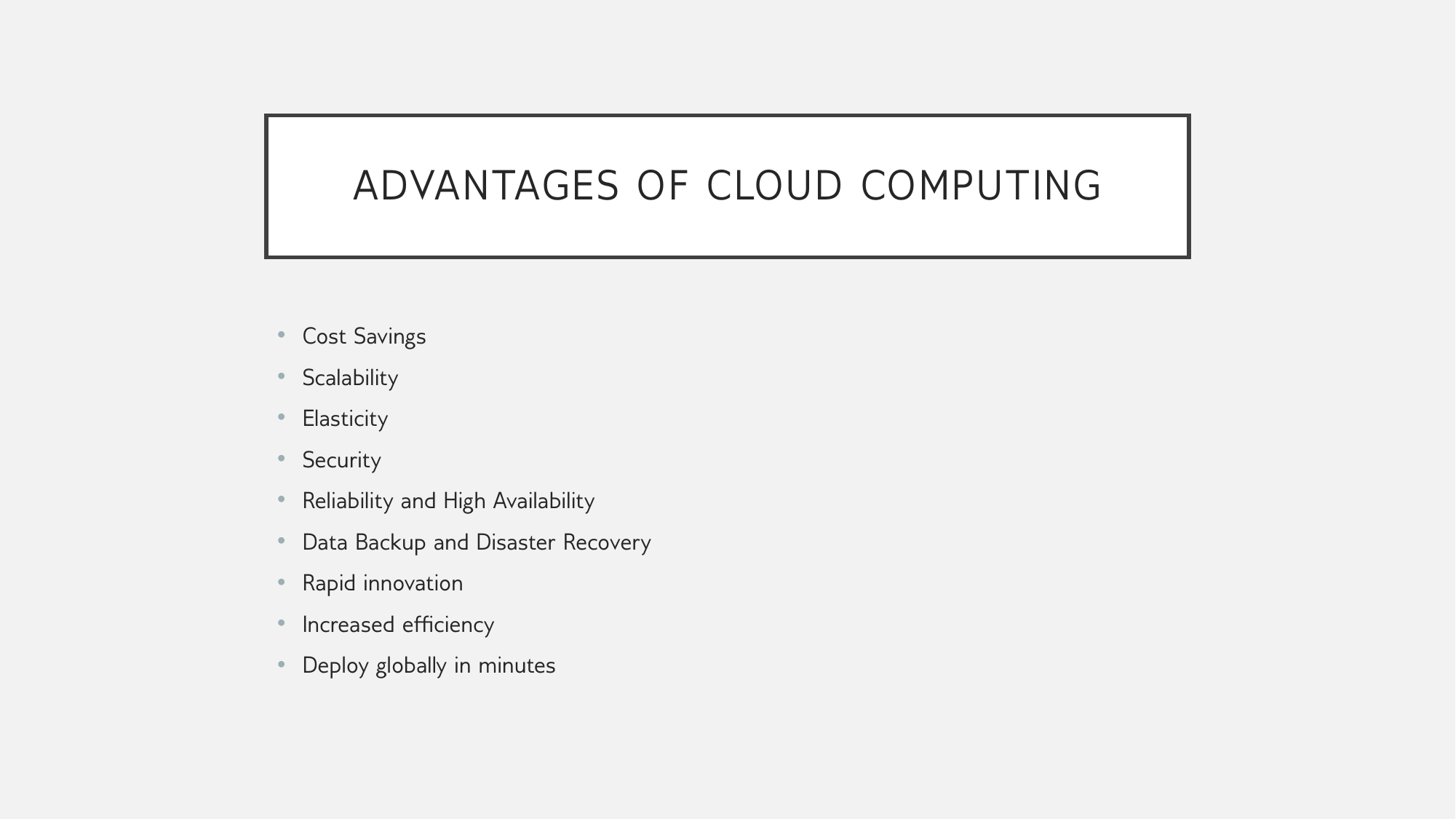

# Advantages of Cloud Computing
Cost Savings
Scalability
Elasticity
Security
Reliability and High Availability
Data Backup and Disaster Recovery
Rapid innovation
Increased efficiency
Deploy globally in minutes